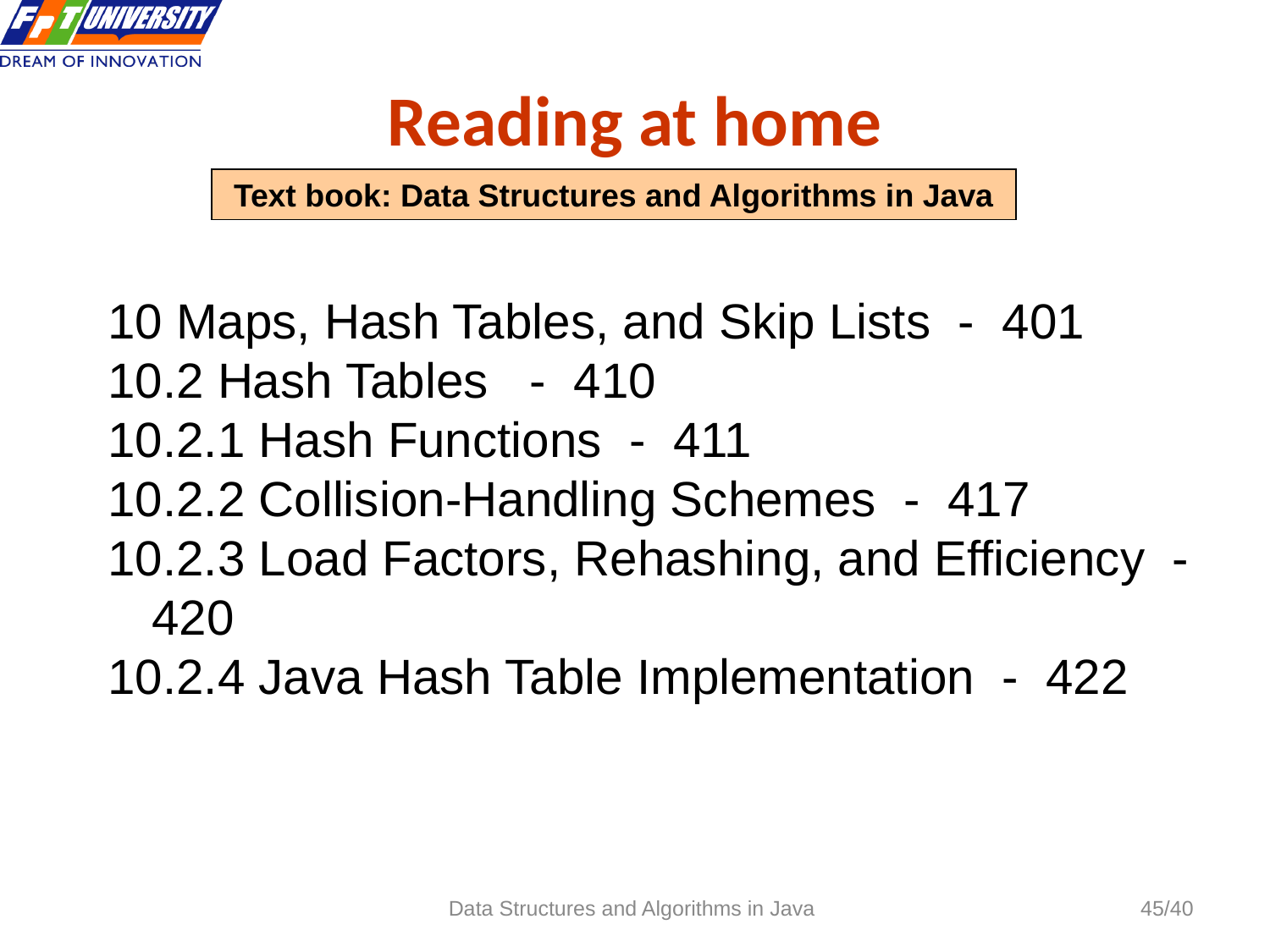

# Reading at home
Text book: Data Structures and Algorithms in Java
10 Maps, Hash Tables, and Skip Lists  -  401
10.2 Hash Tables   -  410
10.2.1 Hash Functions  -  411
10.2.2 Collision-Handling Schemes  -  417
10.2.3 Load Factors, Rehashing, and Efficiency  - 420
10.2.4 Java Hash Table Implementation  -  422
Data Structures and Algorithms in Java
45/40